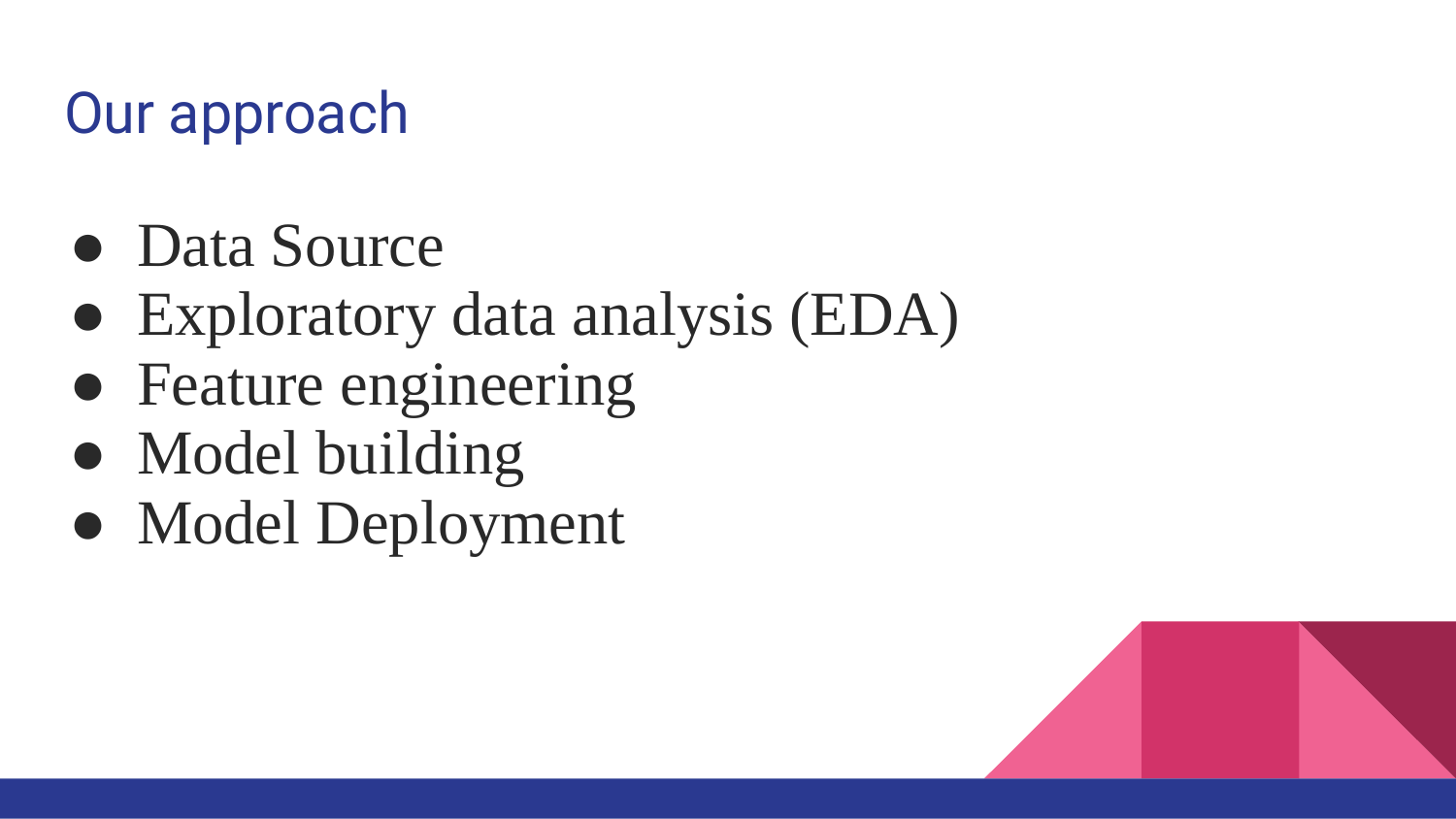

# Our approach
Data Source
Exploratory data analysis (EDA)
Feature engineering
Model building
Model Deployment